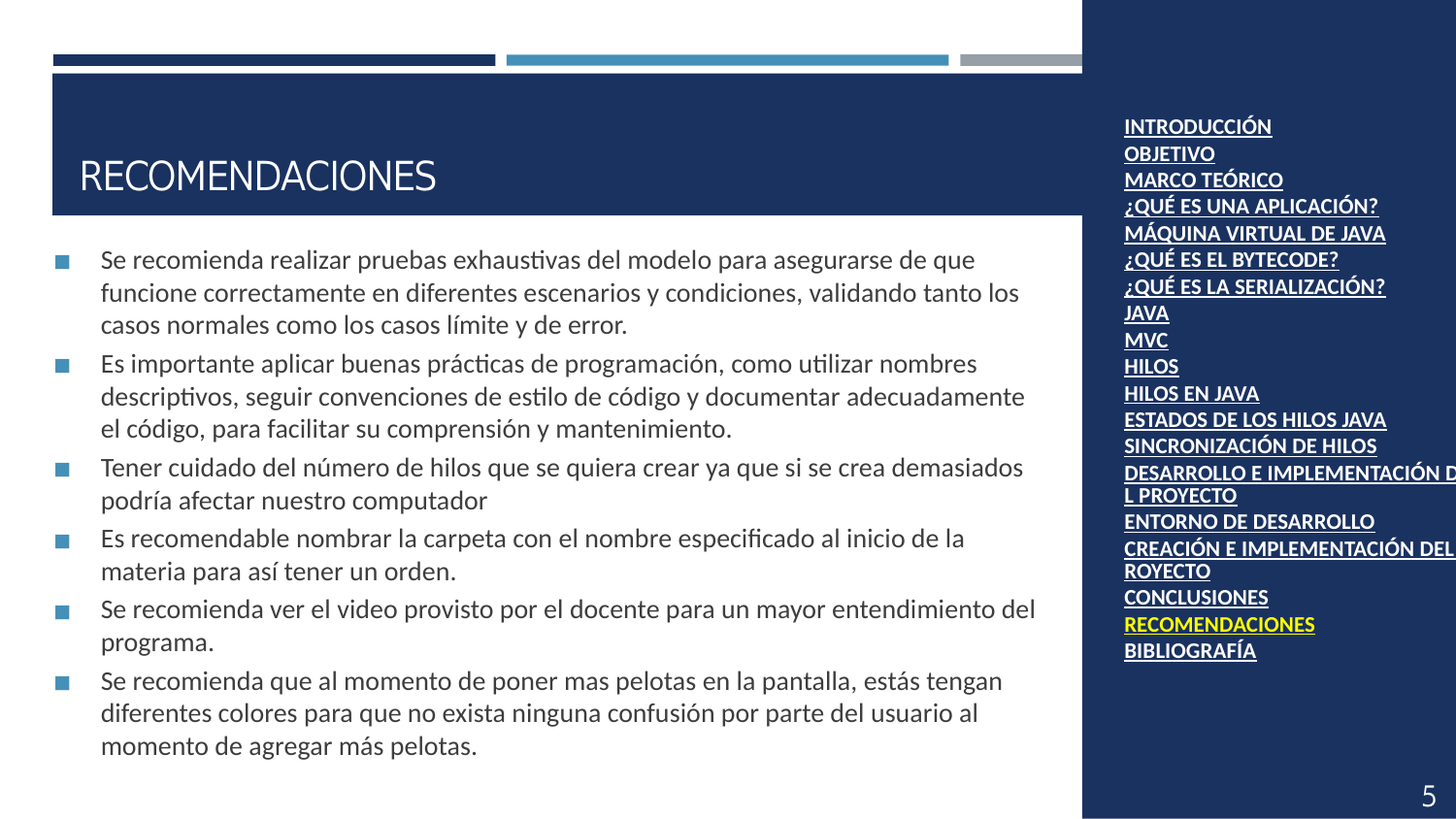

INTRODUCCIÓN
OBJETIVO
MARCO TEÓRICO
¿QUÉ ES UNA APLICACIÓN?
MÁQUINA VIRTUAL DE JAVA
¿QUÉ ES EL BYTECODE?
¿QUÉ ES LA SERIALIZACIÓN?
JAVA
MVC
HILOS
HILOS EN JAVA
ESTADOS DE LOS HILOS JAVA
SINCRONIZACIÓN DE HILOS
DESARROLLO E IMPLEMENTACIÓN DEL PROYECTO
ENTORNO DE DESARROLLO
CREACIÓN E IMPLEMENTACIÓN DEL PROYECTO
CONCLUSIONES
RECOMENDACIONES
BIBLIOGRAFÍA
# RECOMENDACIONES
Se recomienda realizar pruebas exhaustivas del modelo para asegurarse de que funcione correctamente en diferentes escenarios y condiciones, validando tanto los casos normales como los casos límite y de error.
Es importante aplicar buenas prácticas de programación, como utilizar nombres descriptivos, seguir convenciones de estilo de código y documentar adecuadamente el código, para facilitar su comprensión y mantenimiento.
Tener cuidado del número de hilos que se quiera crear ya que si se crea demasiados podría afectar nuestro computador
Es recomendable nombrar la carpeta con el nombre especificado al inicio de la materia para así tener un orden.
Se recomienda ver el video provisto por el docente para un mayor entendimiento del programa.
Se recomienda que al momento de poner mas pelotas en la pantalla, estás tengan diferentes colores para que no exista ninguna confusión por parte del usuario al momento de agregar más pelotas.

5